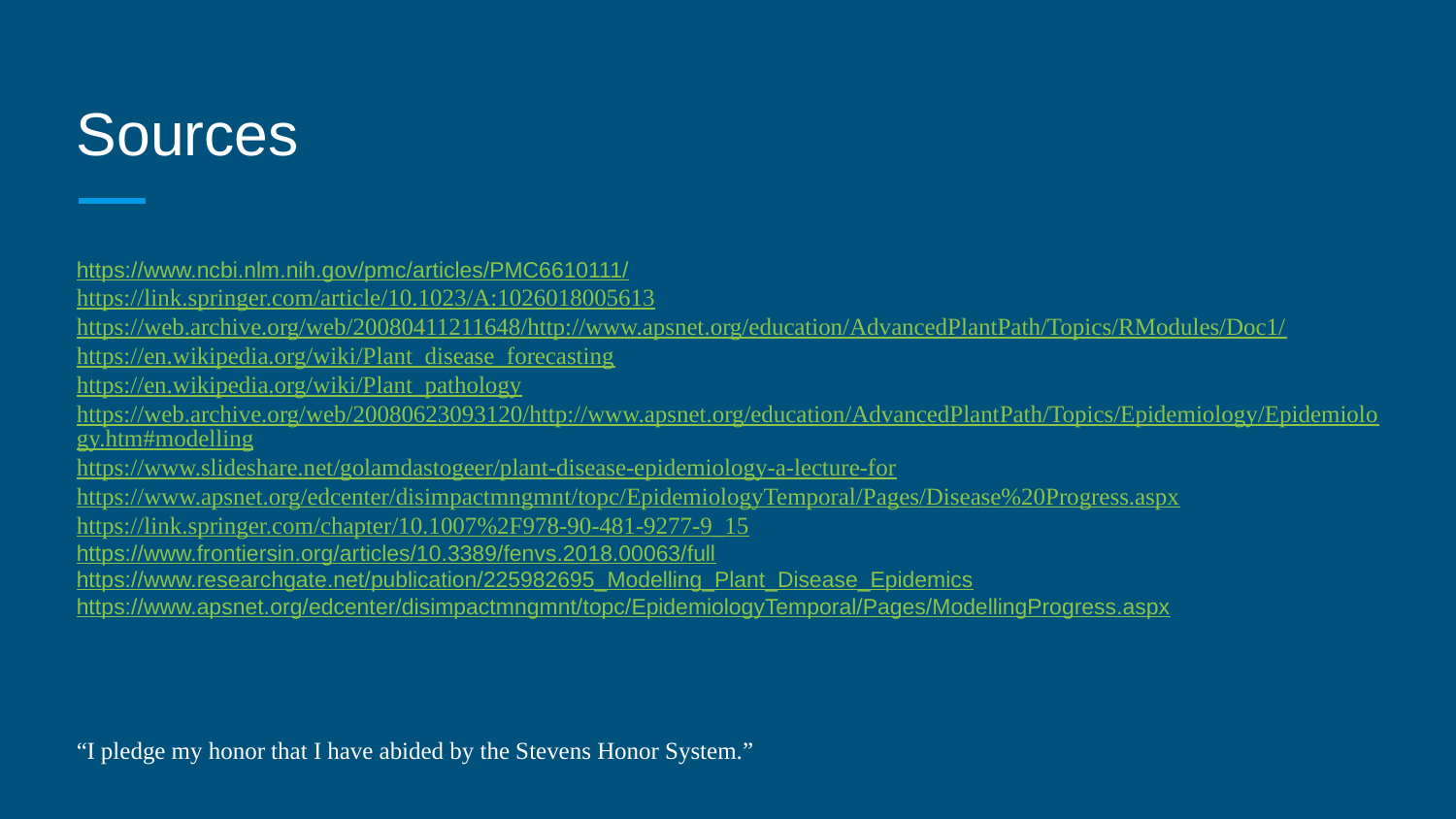

# Sources
https://www.ncbi.nlm.nih.gov/pmc/articles/PMC6610111/
https://link.springer.com/article/10.1023/A:1026018005613
https://web.archive.org/web/20080411211648/http://www.apsnet.org/education/AdvancedPlantPath/Topics/RModules/Doc1/
https://en.wikipedia.org/wiki/Plant_disease_forecasting
https://en.wikipedia.org/wiki/Plant_pathology
https://web.archive.org/web/20080623093120/http://www.apsnet.org/education/AdvancedPlantPath/Topics/Epidemiology/Epidemiology.htm#modelling
https://www.slideshare.net/golamdastogeer/plant-disease-epidemiology-a-lecture-for
https://www.apsnet.org/edcenter/disimpactmngmnt/topc/EpidemiologyTemporal/Pages/Disease%20Progress.aspx
https://link.springer.com/chapter/10.1007%2F978-90-481-9277-9_15 https://www.frontiersin.org/articles/10.3389/fenvs.2018.00063/full
https://www.researchgate.net/publication/225982695_Modelling_Plant_Disease_Epidemics
https://www.apsnet.org/edcenter/disimpactmngmnt/topc/EpidemiologyTemporal/Pages/ModellingProgress.aspx

“I pledge my honor that I have abided by the Stevens Honor System.”